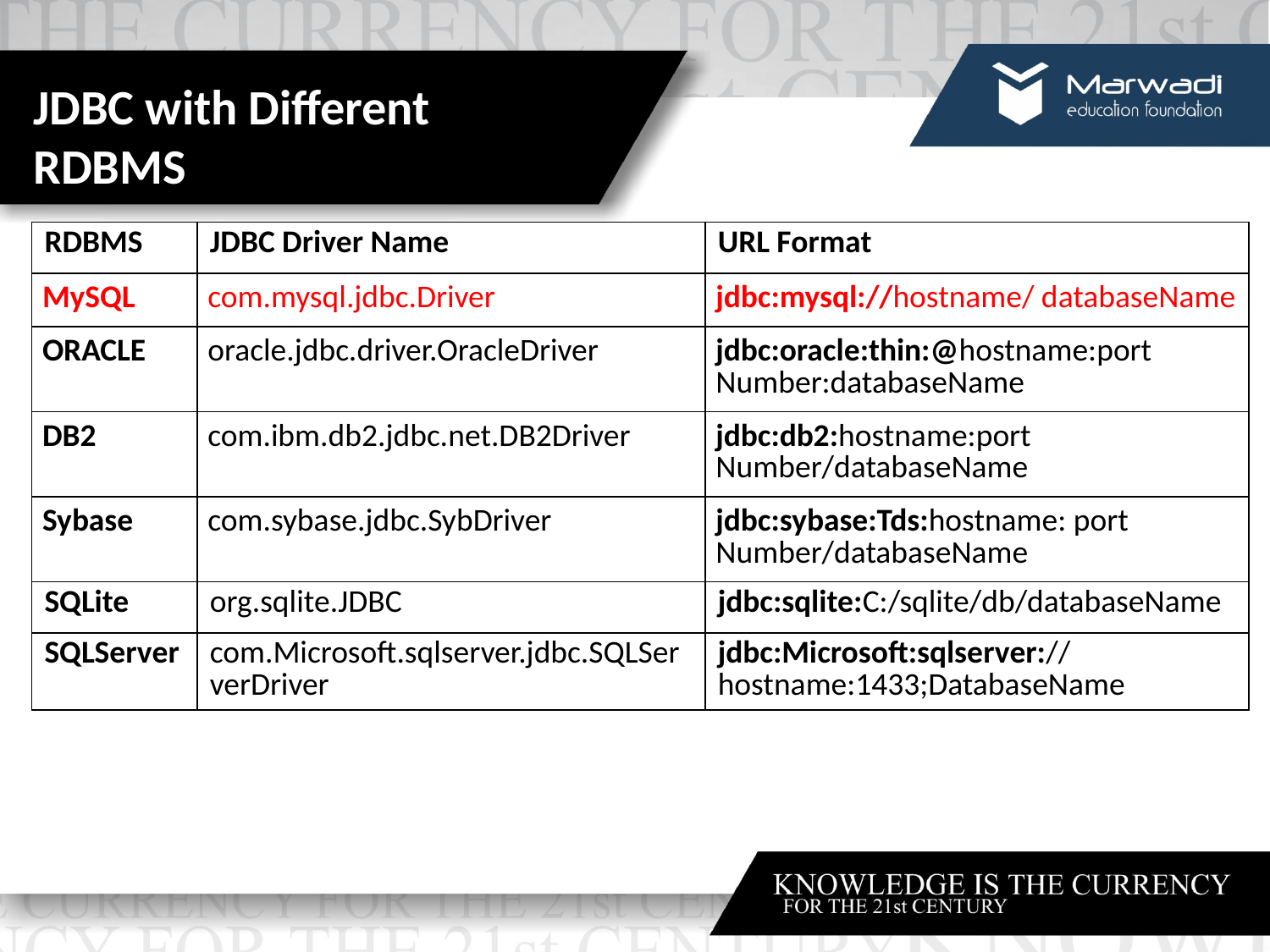

JDBC with Different RDBMS
| RDBMS | JDBC Driver Name | URL Format |
| --- | --- | --- |
| MySQL | com.mysql.jdbc.Driver | jdbc:mysql://hostname/ databaseName |
| ORACLE | oracle.jdbc.driver.OracleDriver | jdbc:oracle:thin:@hostname:port Number:databaseName |
| DB2 | com.ibm.db2.jdbc.net.DB2Driver | jdbc:db2:hostname:port Number/databaseName |
| Sybase | com.sybase.jdbc.SybDriver | jdbc:sybase:Tds:hostname: port Number/databaseName |
| SQLite | org.sqlite.JDBC | jdbc:sqlite:C:/sqlite/db/databaseName |
| SQLServer | com.Microsoft.sqlserver.jdbc.SQLServerDriver | jdbc:Microsoft:sqlserver://hostname:1433;DatabaseName |